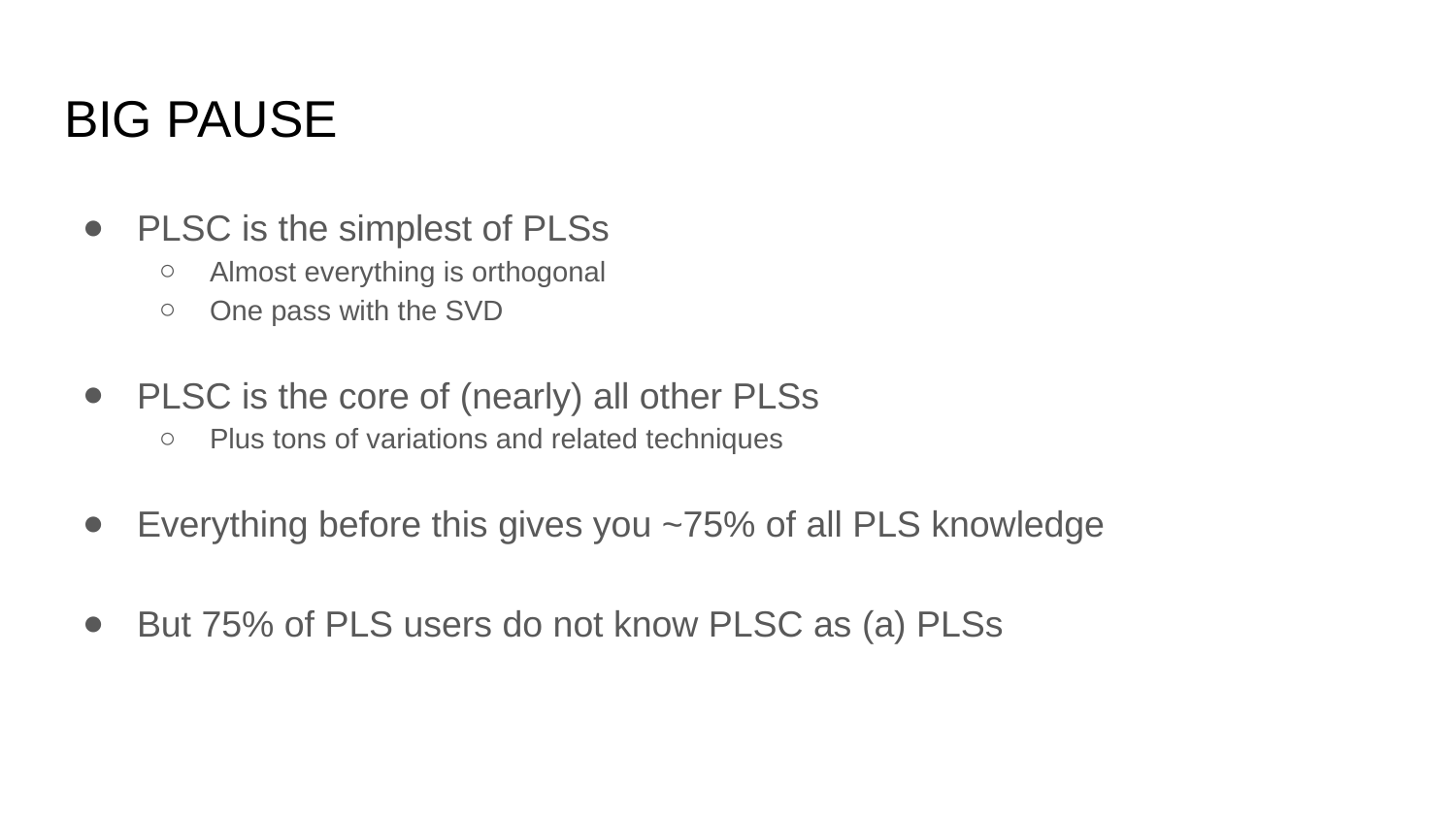

# BIG PAUSE
PLSC is the simplest of PLSs
Almost everything is orthogonal
One pass with the SVD
PLSC is the core of (nearly) all other PLSs
Plus tons of variations and related techniques
Everything before this gives you ~75% of all PLS knowledge
But 75% of PLS users do not know PLSC as (a) PLSs